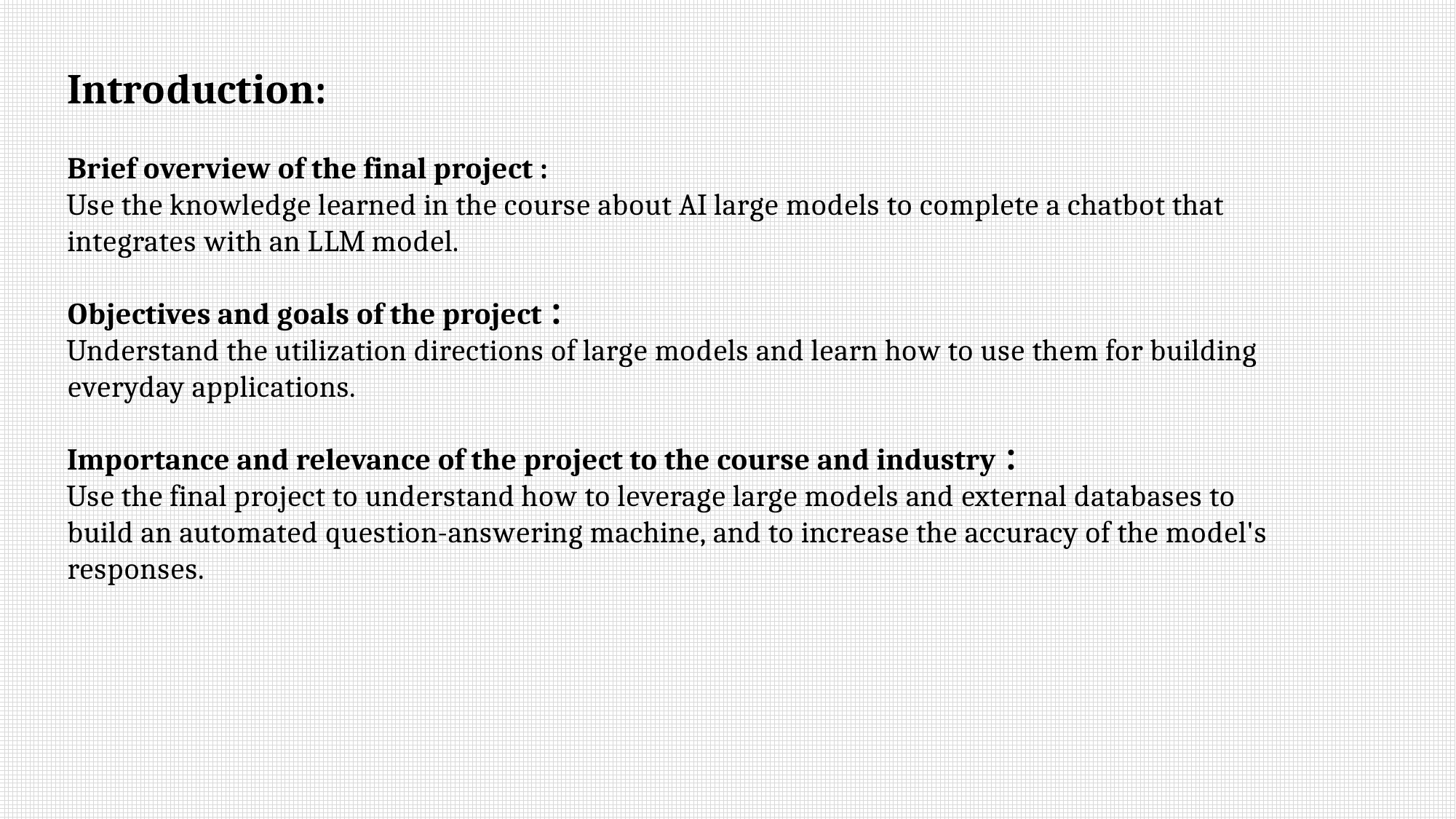

Introduction:

Brief overview of the final project :
Use the knowledge learned in the course about AI large models to complete a chatbot that integrates with an LLM model.

Objectives and goals of the project：
Understand the utilization directions of large models and learn how to use them for building everyday applications.

Importance and relevance of the project to the course and industry：
Use the final project to understand how to leverage large models and external databases to build an automated question-answering machine, and to increase the accuracy of the model's responses.